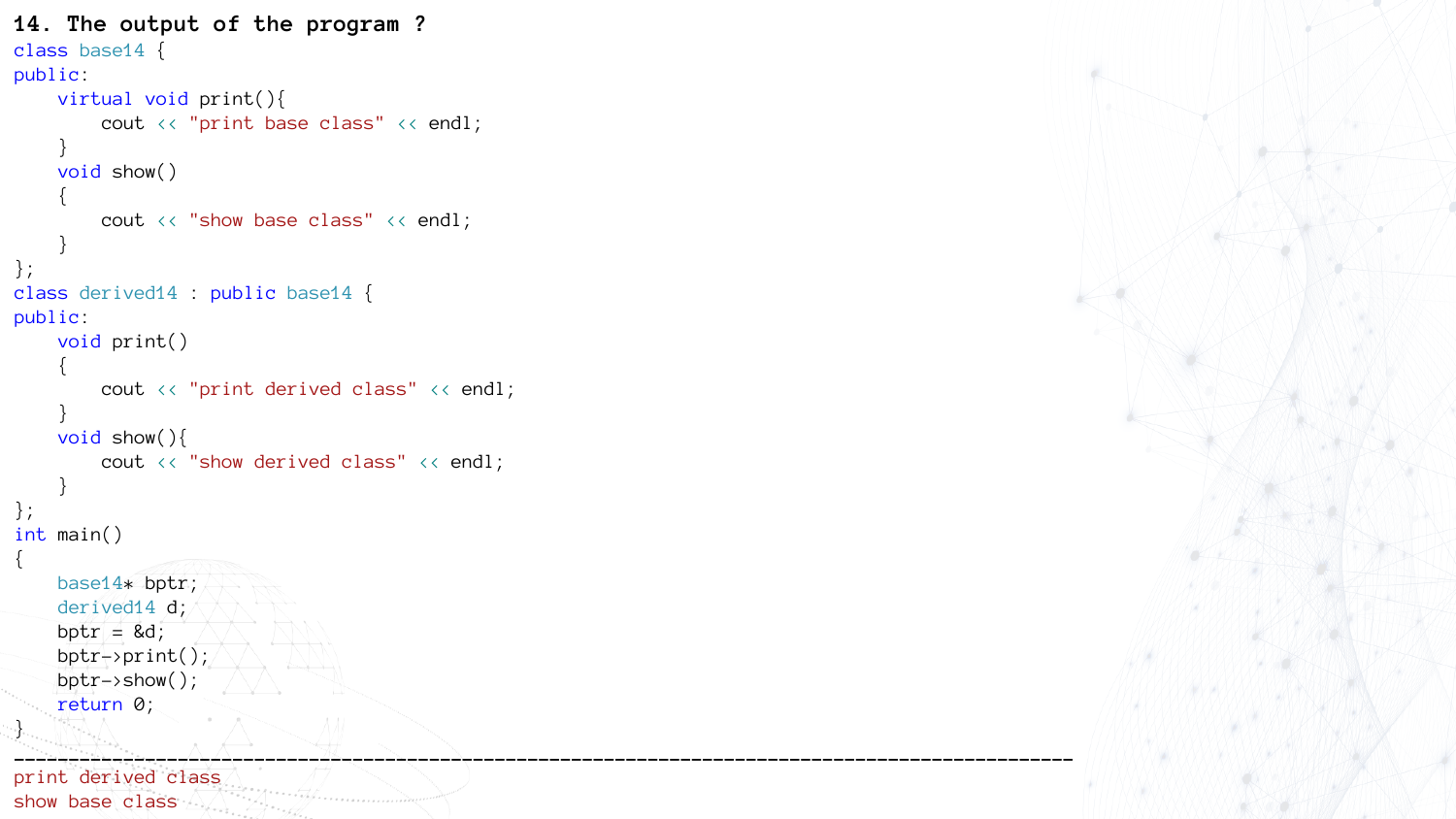

14. The output of the program ?
class base14 {
public:
    virtual void print(){
        cout << "print base class" << endl;
    }
    void show()
    {
        cout << "show base class" << endl;
    }
};
class derived14 : public base14 {
public:
    void print()
    {
        cout << "print derived class" << endl;
    }
    void show(){
        cout << "show derived class" << endl;
    }
};
int main()
{
    base14* bptr;
    derived14 d;
    bptr = &d;
    bptr->print();
    bptr->show();
    return 0;
}
_________________________________________________________________________________________________
print derived class
show base class